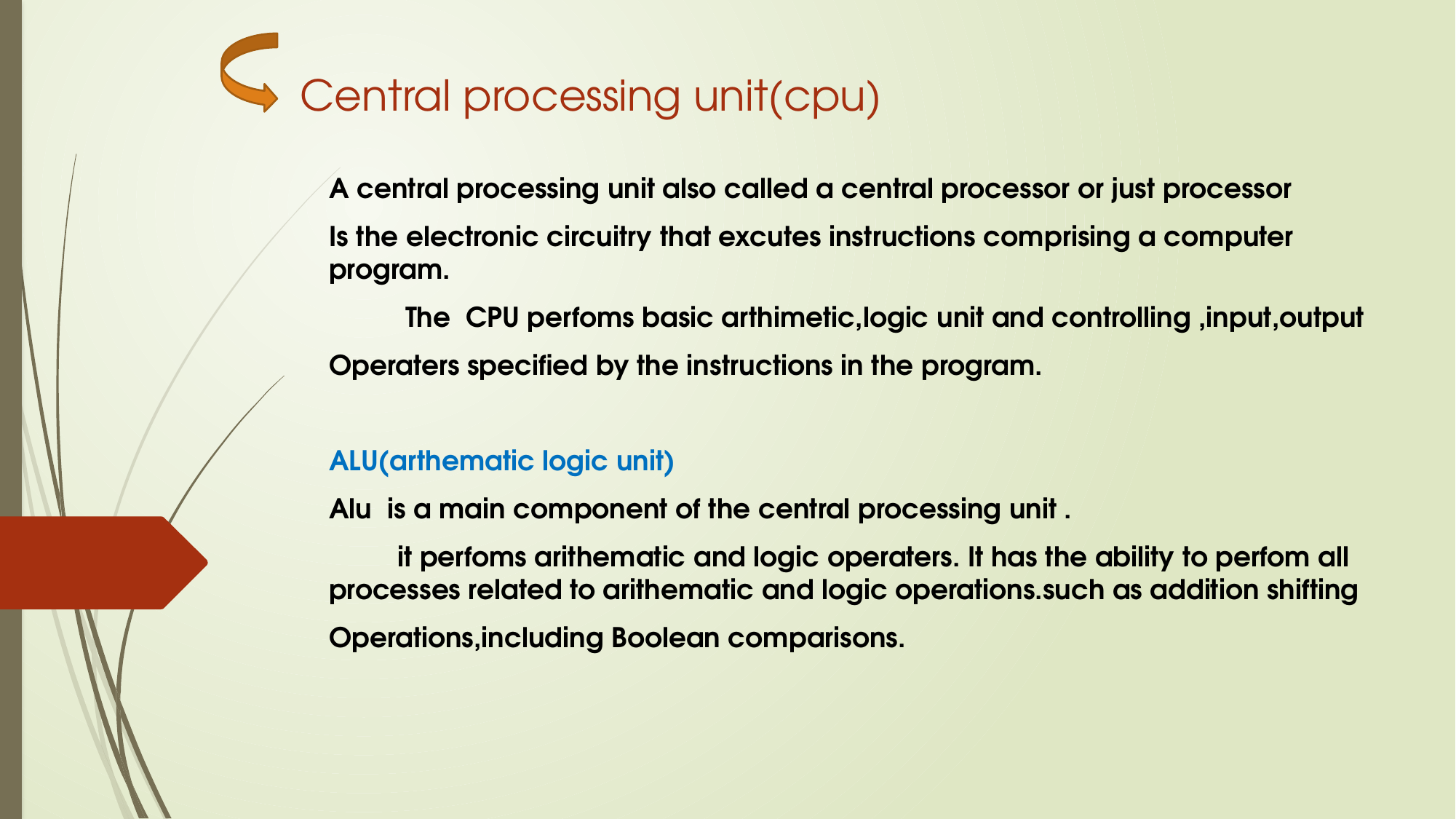

# Central processing unit(cpu)
A central processing unit also called a central processor or just processor
Is the electronic circuitry that excutes instructions comprising a computer program.
          The  CPU perfoms basic arthimetic,logic unit and controlling ,input,output
Operaters specified by the instructions in the program.

ALU(arthematic logic unit)
Alu  is a main component of the central processing unit .
         it perfoms arithematic and logic operaters. It has the ability to perfom all processes related to arithematic and logic operations.such as addition shifting
Operations,including Boolean comparisons.